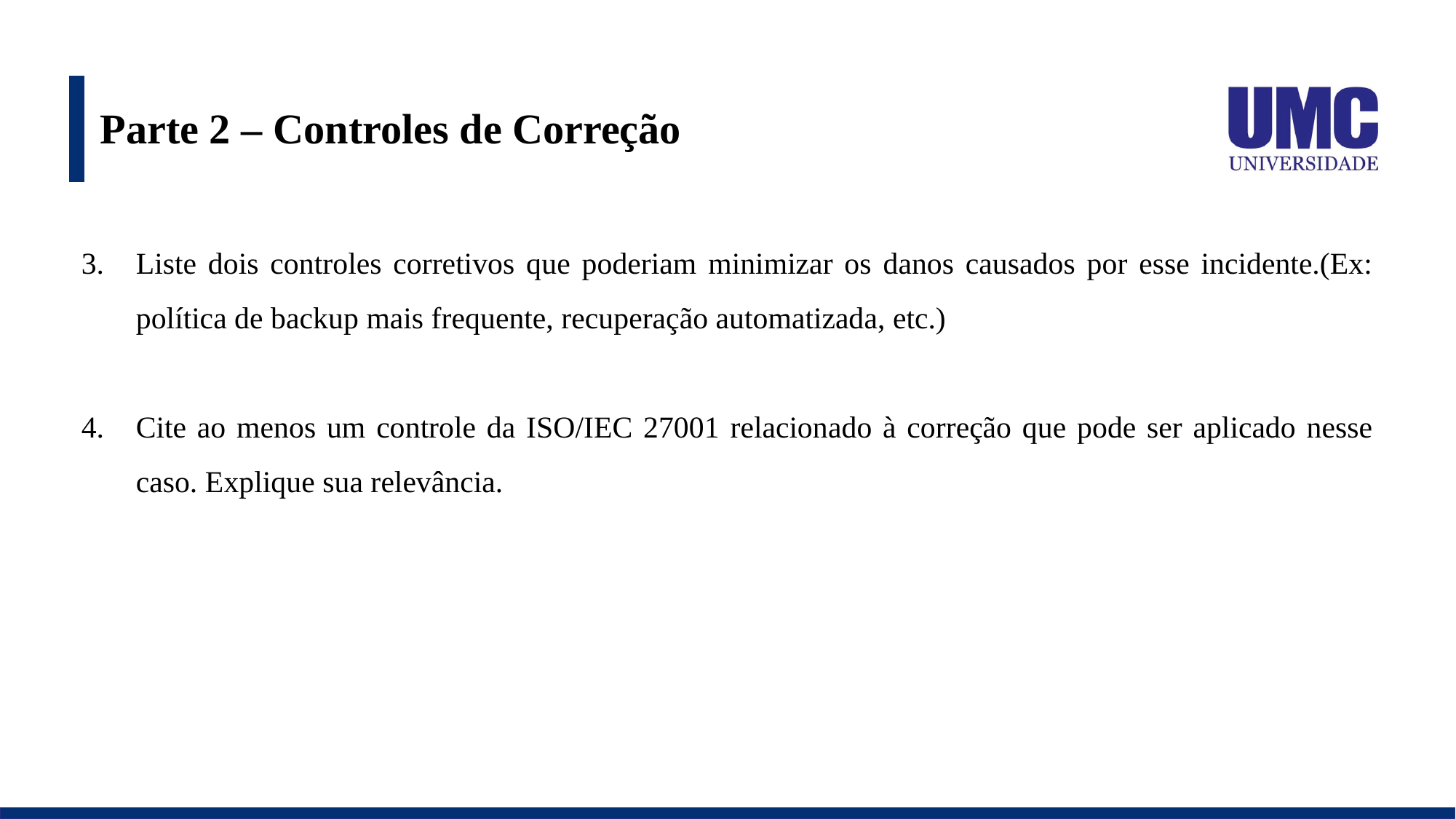

# Parte 2 – Controles de Correção
Liste dois controles corretivos que poderiam minimizar os danos causados por esse incidente.(Ex: política de backup mais frequente, recuperação automatizada, etc.)

Cite ao menos um controle da ISO/IEC 27001 relacionado à correção que pode ser aplicado nesse caso. Explique sua relevância.